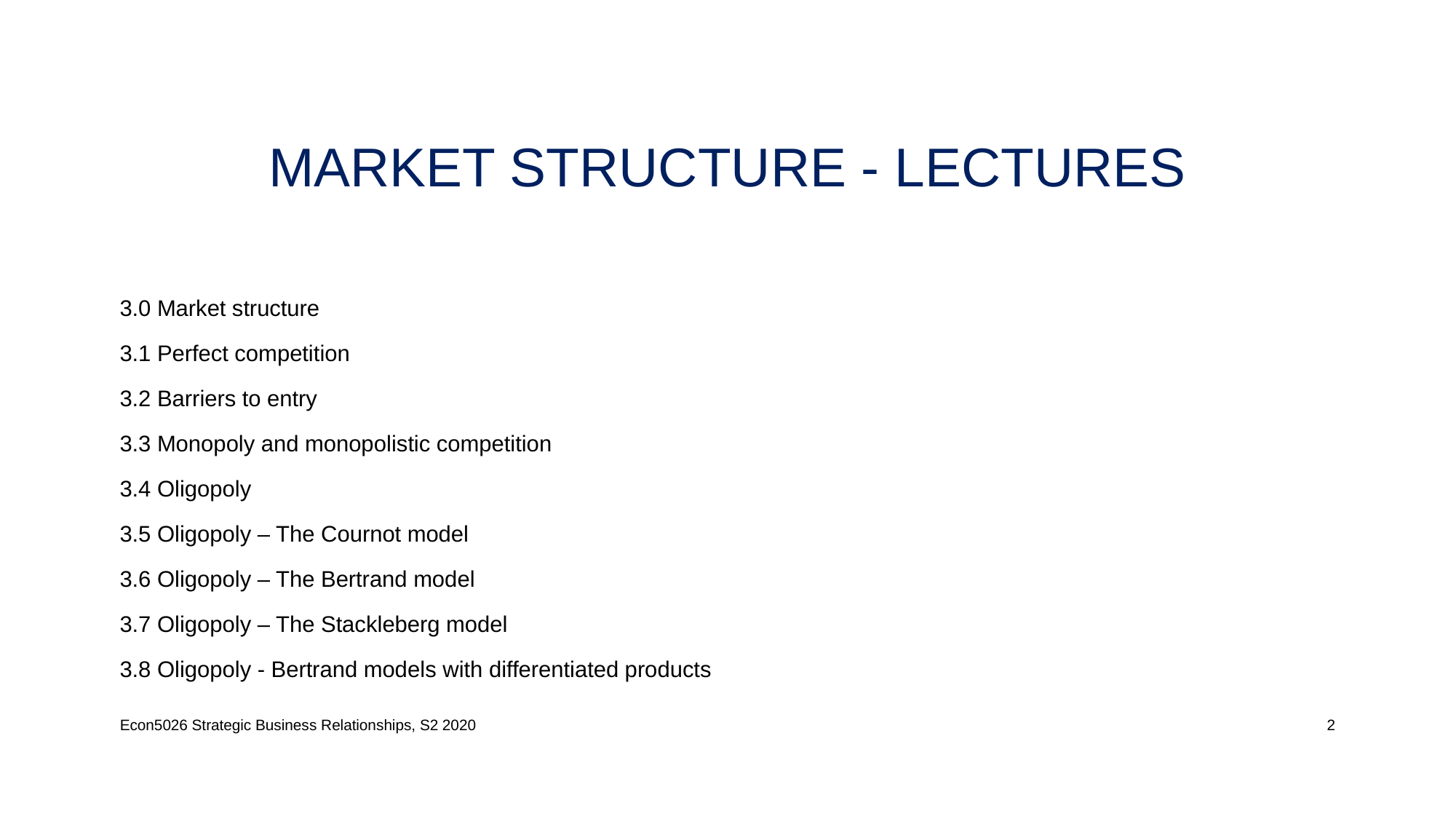

# Market Structure - Lectures
3.0 Market structure
3.1 Perfect competition
3.2 Barriers to entry
3.3 Monopoly and monopolistic competition
3.4 Oligopoly
3.5 Oligopoly – The Cournot model
3.6 Oligopoly – The Bertrand model
3.7 Oligopoly – The Stackleberg model
3.8 Oligopoly - Bertrand models with differentiated products

Econ5026 Strategic Business Relationships, S2 2020
2